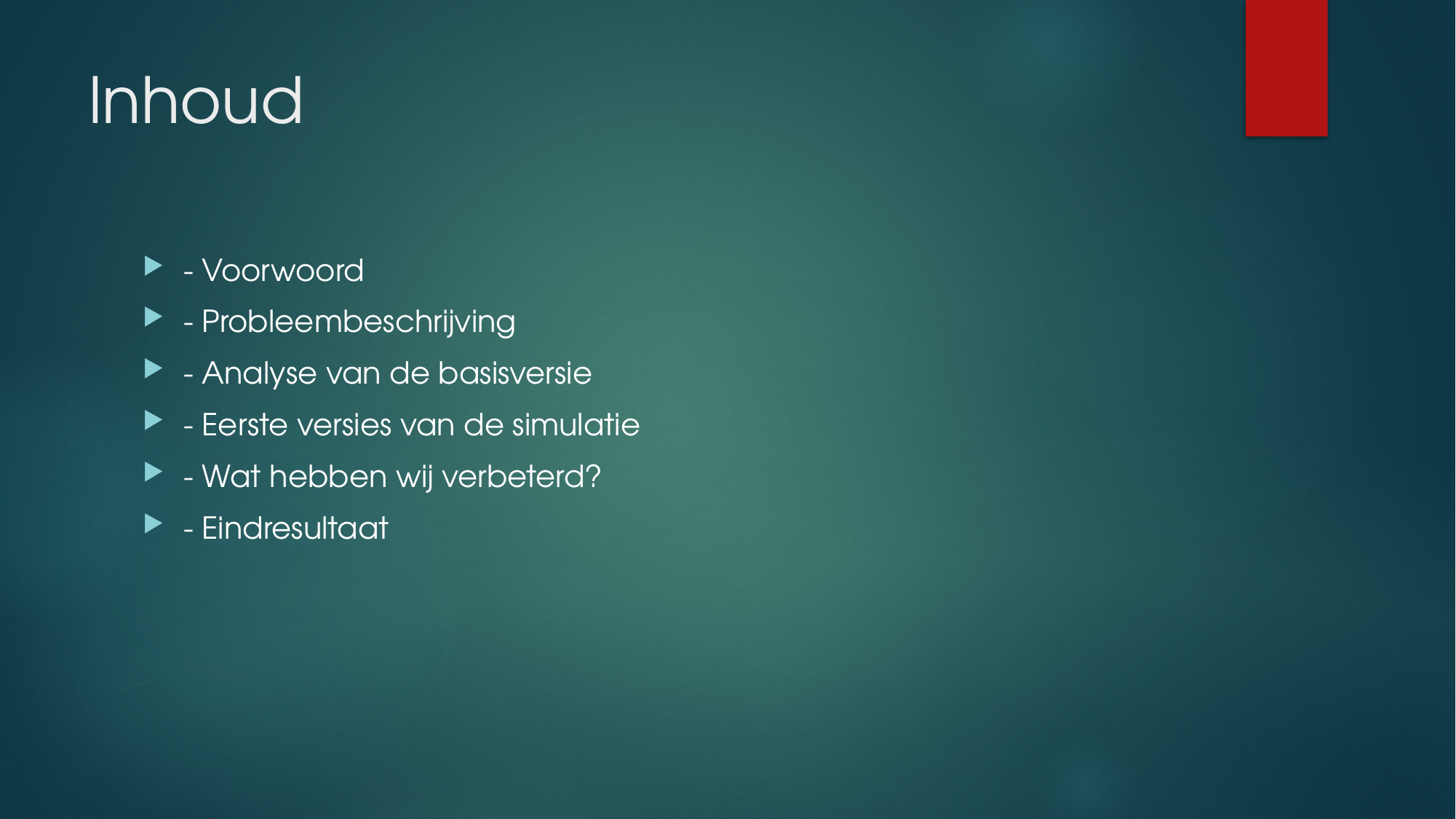

# Inhoud
- Voorwoord
- Probleembeschrijving
- Analyse van de basisversie
- Eerste versies van de simulatie
- Wat hebben wij verbeterd?
- Eindresultaat